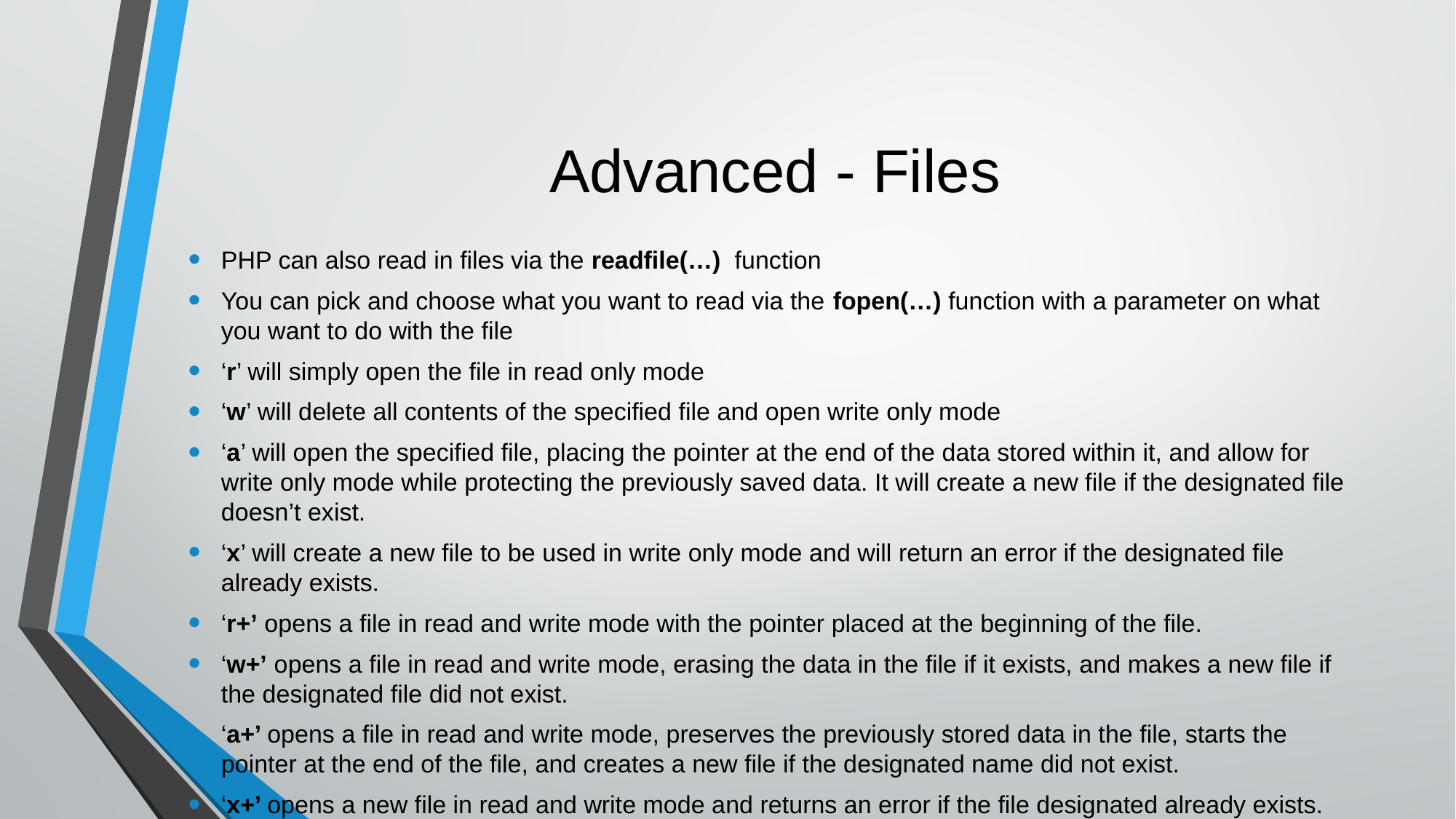

# Advanced - Files
PHP can also read in files via the readfile(…)  function
You can pick and choose what you want to read via the fopen(…) function with a parameter on what you want to do with the file
‘r’ will simply open the file in read only mode
‘w’ will delete all contents of the specified file and open write only mode
‘a’ will open the specified file, placing the pointer at the end of the data stored within it, and allow for write only mode while protecting the previously saved data. It will create a new file if the designated file doesn’t exist.
‘x’ will create a new file to be used in write only mode and will return an error if the designated file already exists.
‘r+’ opens a file in read and write mode with the pointer placed at the beginning of the file.
‘w+’ opens a file in read and write mode, erasing the data in the file if it exists, and makes a new file if the designated file did not exist.
‘a+’ opens a file in read and write mode, preserves the previously stored data in the file, starts the pointer at the end of the file, and creates a new file if the designated name did not exist.
‘x+’ opens a new file in read and write mode and returns an error if the file designated already exists.
Be sure to fclose() the file when you’re done